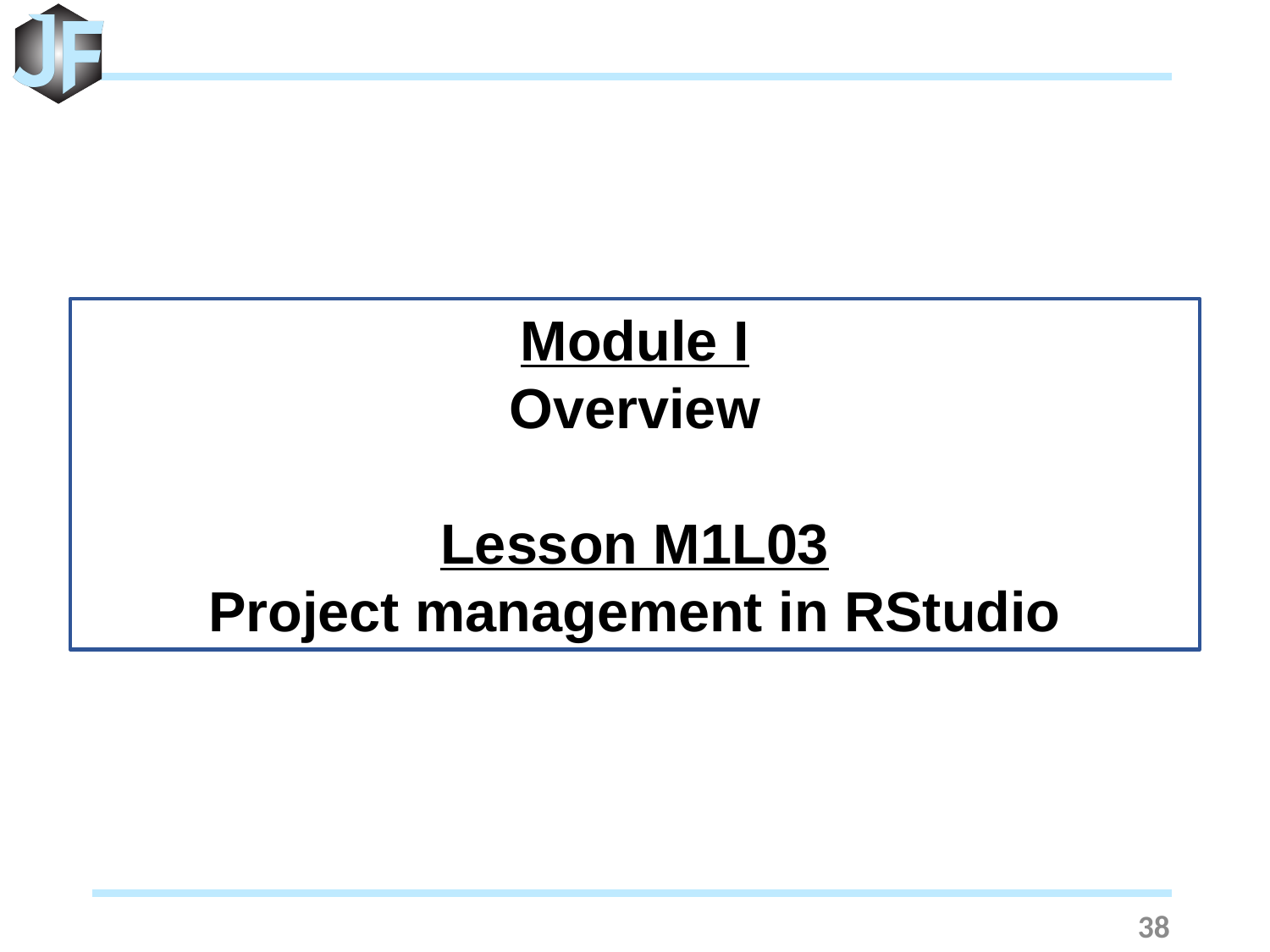

Module I
Overview

Lesson M1L03
Project management in RStudio
38